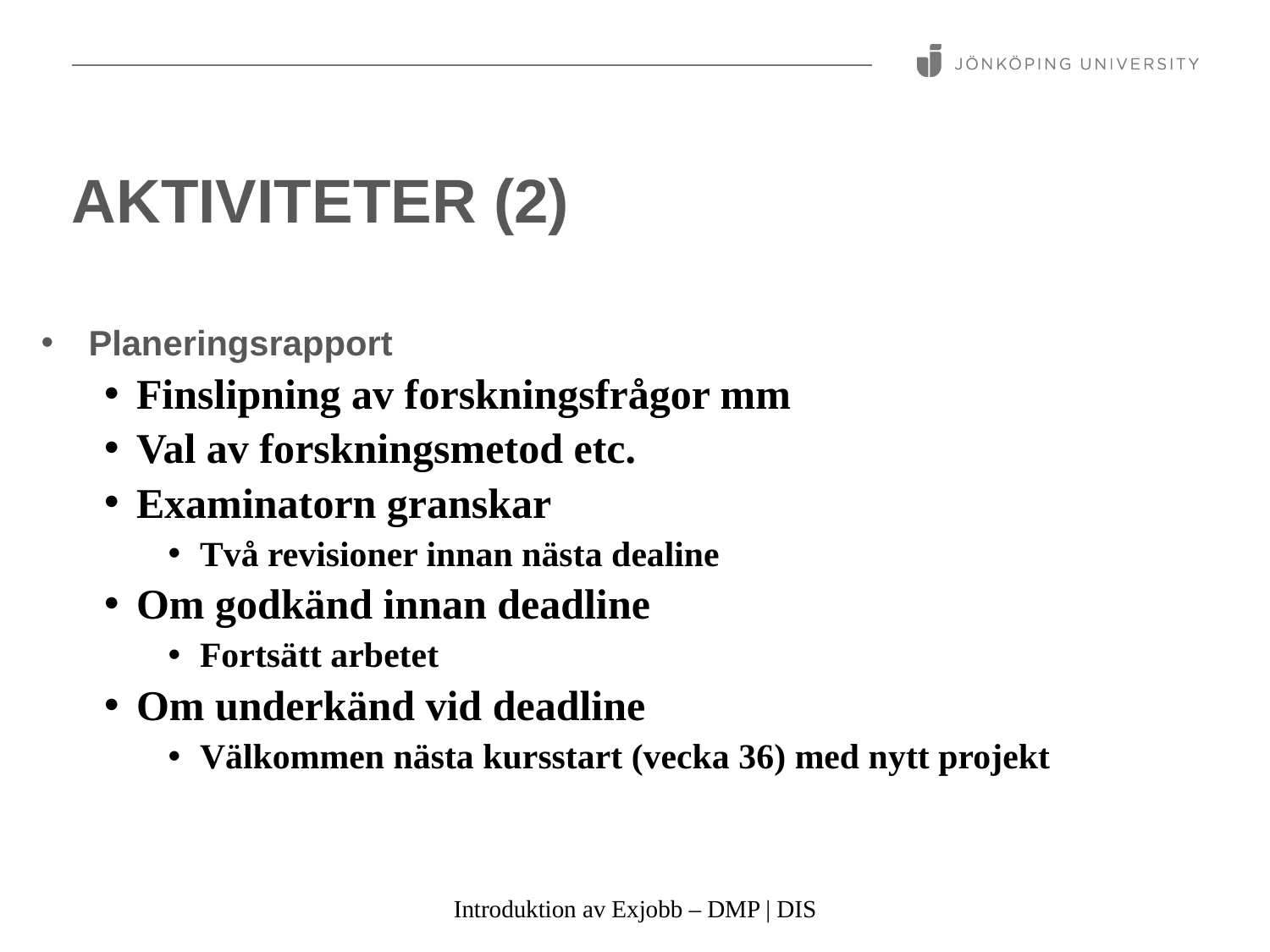

# Aktiviteter (2)
Planeringsrapport
Finslipning av forskningsfrågor mm
Val av forskningsmetod etc.
Examinatorn granskar
Två revisioner innan nästa dealine
Om godkänd innan deadline
Fortsätt arbetet
Om underkänd vid deadline
Välkommen nästa kursstart (vecka 36) med nytt projekt

Introduktion av Exjobb – DMP | DIS